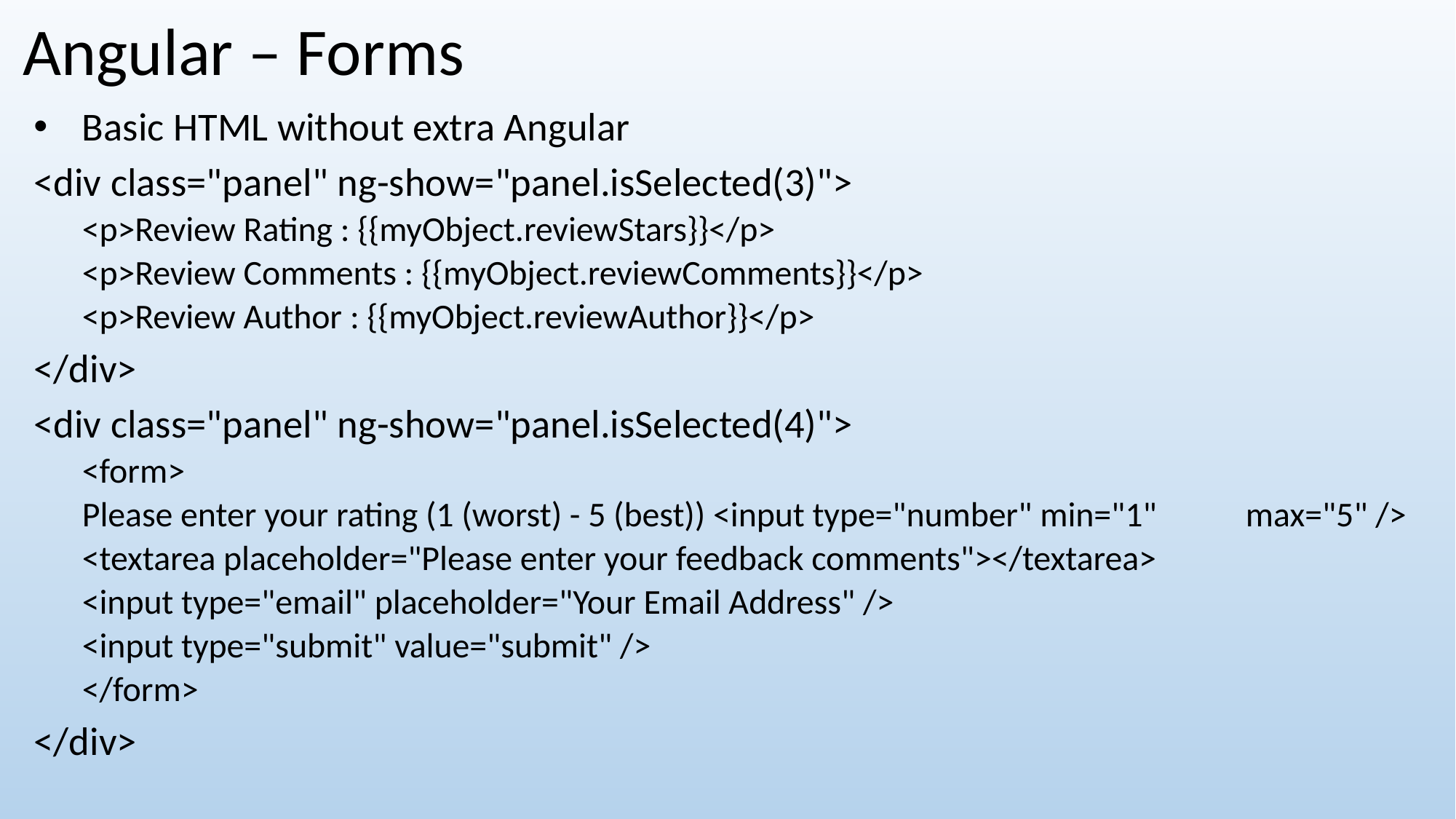

# Angular – Forms
Basic HTML without extra Angular
<div class="panel" ng-show="panel.isSelected(3)">
<p>Review Rating : {{myObject.reviewStars}}</p>
<p>Review Comments : {{myObject.reviewComments}}</p>
<p>Review Author : {{myObject.reviewAuthor}}</p>
</div>
<div class="panel" ng-show="panel.isSelected(4)">
<form>
	Please enter your rating (1 (worst) - 5 (best)) <input type="number" min="1" 	max="5" />
	<textarea placeholder="Please enter your feedback comments"></textarea>
	<input type="email" placeholder="Your Email Address" />
	<input type="submit" value="submit" />
</form>
</div>